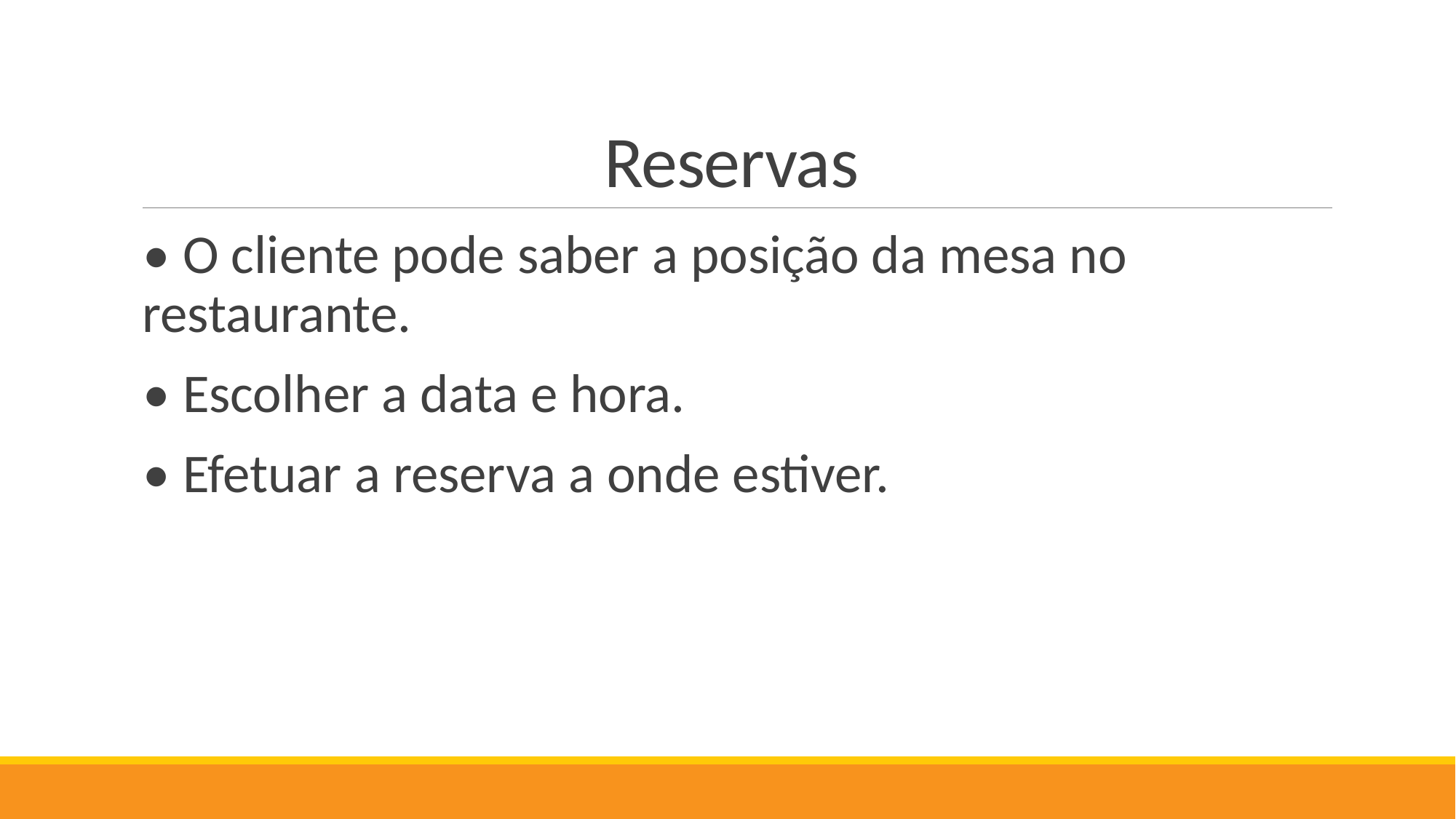

# Reservas
• O cliente pode saber a posição da mesa no restaurante.
• Escolher a data e hora.
• Efetuar a reserva a onde estiver.